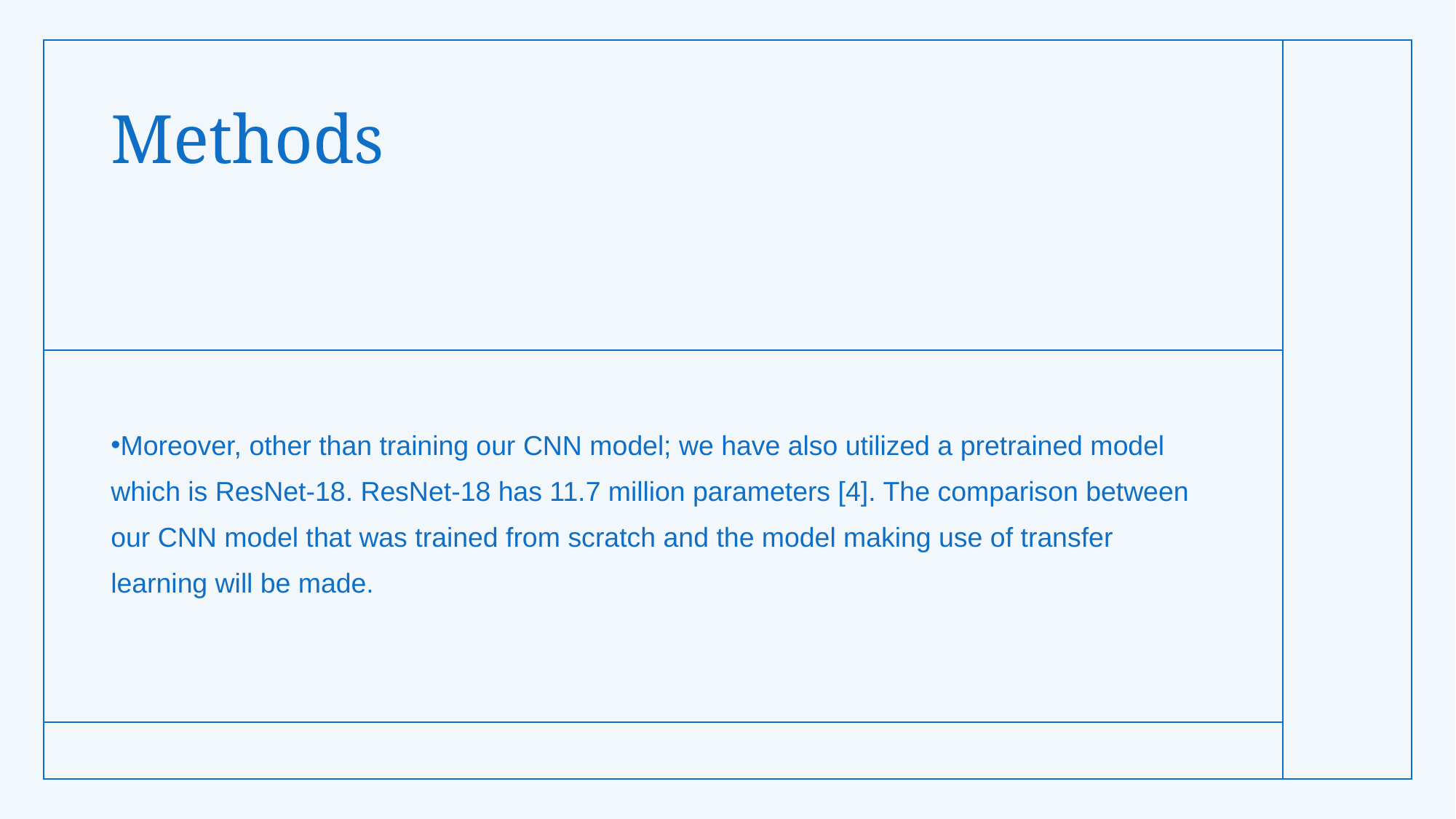

# Methods
Moreover, other than training our CNN model; we have also utilized a pretrained model which is ResNet-18. ResNet-18 has 11.7 million parameters [4]. The comparison between our CNN model that was trained from scratch and the model making use of transfer learning will be made.